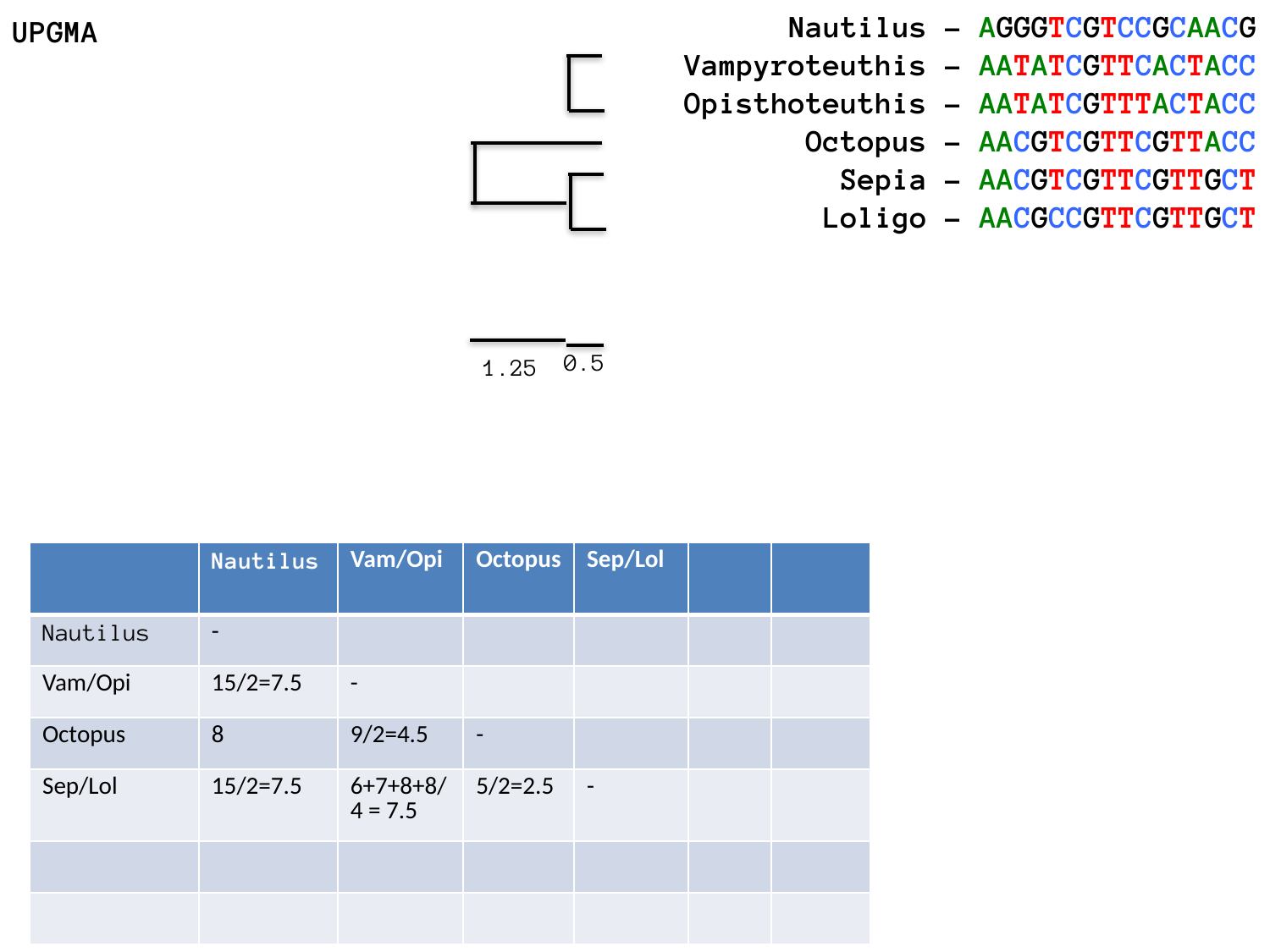

Nautilus – AGGGTCGTCCGCAACG
Vampyroteuthis – AATATCGTTCACTACC
 Opisthoteuthis – AATATCGTTTACTACC
Octopus – AACGTCGTTCGTTACC
Sepia – AACGTCGTTCGTTGCT
 Loligo – AACGCCGTTCGTTGCT

UPGMA
0.5
1.25
|  | Nautilus | Vam/Opi | Octopus | Sep/Lol |  |  |
| --- | --- | --- | --- | --- | --- | --- |
| Nautilus | - |  |  |  |  |  |
| Vam/Opi | 15/2=7.5 | - |  |  |  |  |
| Octopus | 8 | 9/2=4.5 | - |  |  |  |
| Sep/Lol | 15/2=7.5 | 6+7+8+8/4 = 7.5 | 5/2=2.5 | - |  |  |
|  |  |  |  |  |  |  |
|  |  |  |  |  |  |  |